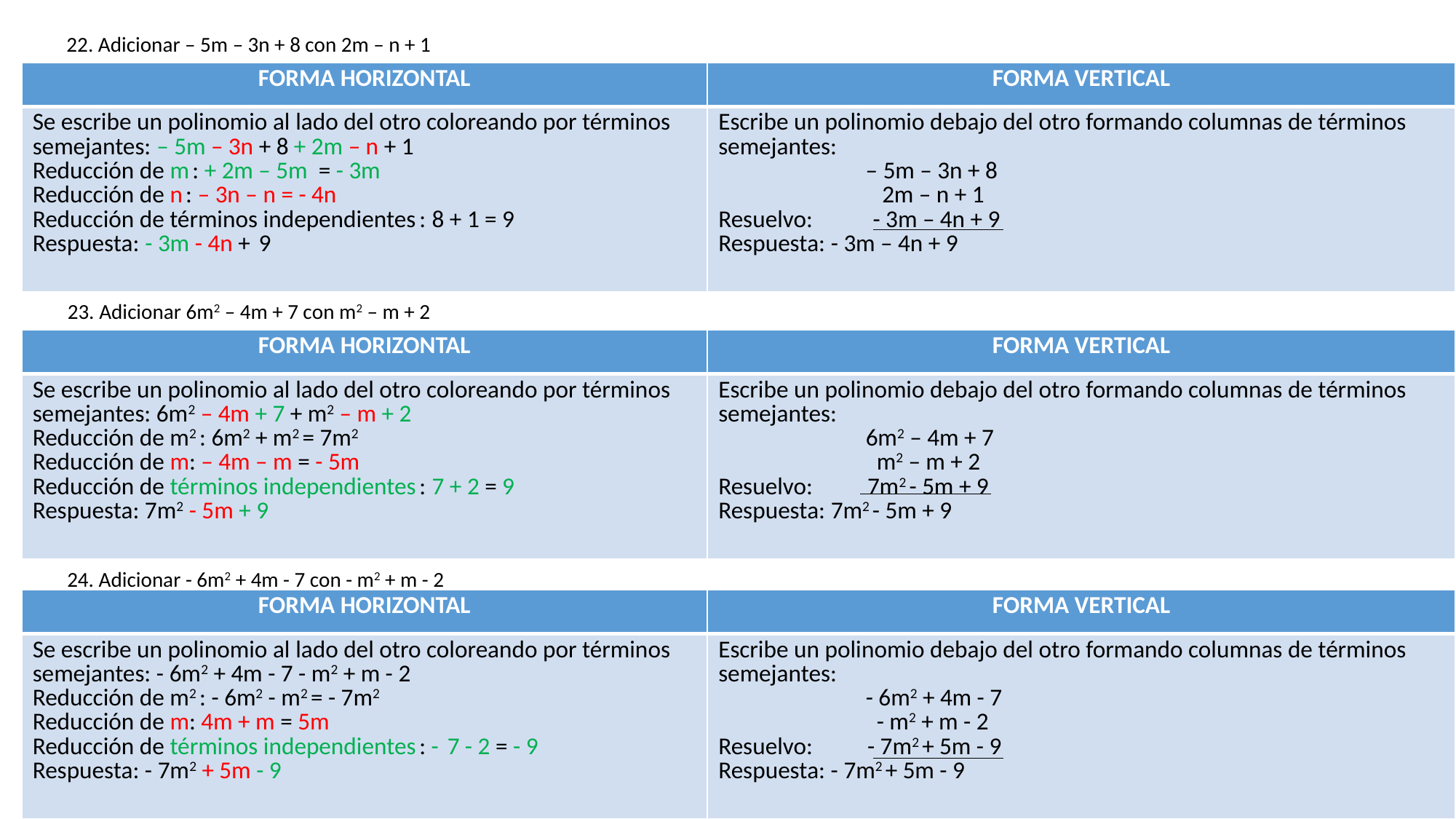

22. Adicionar – 5m – 3n + 8 con 2m – n + 1
| FORMA HORIZONTAL | FORMA VERTICAL |
| --- | --- |
| Se escribe un polinomio al lado del otro coloreando por términos semejantes: – 5m – 3n + 8 + 2m – n + 1 Reducción de m : + 2m – 5m = - 3m Reducción de n : – 3n – n = - 4n Reducción de términos independientes : 8 + 1 = 9 Respuesta: - 3m - 4n + 9 | Escribe un polinomio debajo del otro formando columnas de términos semejantes: – 5m – 3n + 8 2m – n + 1 Resuelvo: - 3m – 4n + 9 Respuesta: - 3m – 4n + 9 |
23. Adicionar 6m2 – 4m + 7 con m2 – m + 2
| FORMA HORIZONTAL | FORMA VERTICAL |
| --- | --- |
| Se escribe un polinomio al lado del otro coloreando por términos semejantes: 6m2 – 4m + 7 + m2 – m + 2 Reducción de m2 : 6m2 + m2 = 7m2 Reducción de m: – 4m – m = - 5m Reducción de términos independientes : 7 + 2 = 9 Respuesta: 7m2 - 5m + 9 | Escribe un polinomio debajo del otro formando columnas de términos semejantes: 6m2 – 4m + 7 m2 – m + 2 Resuelvo: 7m2 - 5m + 9 Respuesta: 7m2 - 5m + 9 |
24. Adicionar - 6m2 + 4m - 7 con - m2 + m - 2
| FORMA HORIZONTAL | FORMA VERTICAL |
| --- | --- |
| Se escribe un polinomio al lado del otro coloreando por términos semejantes: - 6m2 + 4m - 7 - m2 + m - 2 Reducción de m2 : - 6m2 - m2 = - 7m2 Reducción de m: 4m + m = 5m Reducción de términos independientes : - 7 - 2 = - 9 Respuesta: - 7m2 + 5m - 9 | Escribe un polinomio debajo del otro formando columnas de términos semejantes: - 6m2 + 4m - 7 - m2 + m - 2 Resuelvo: - 7m2 + 5m - 9 Respuesta: - 7m2 + 5m - 9 |